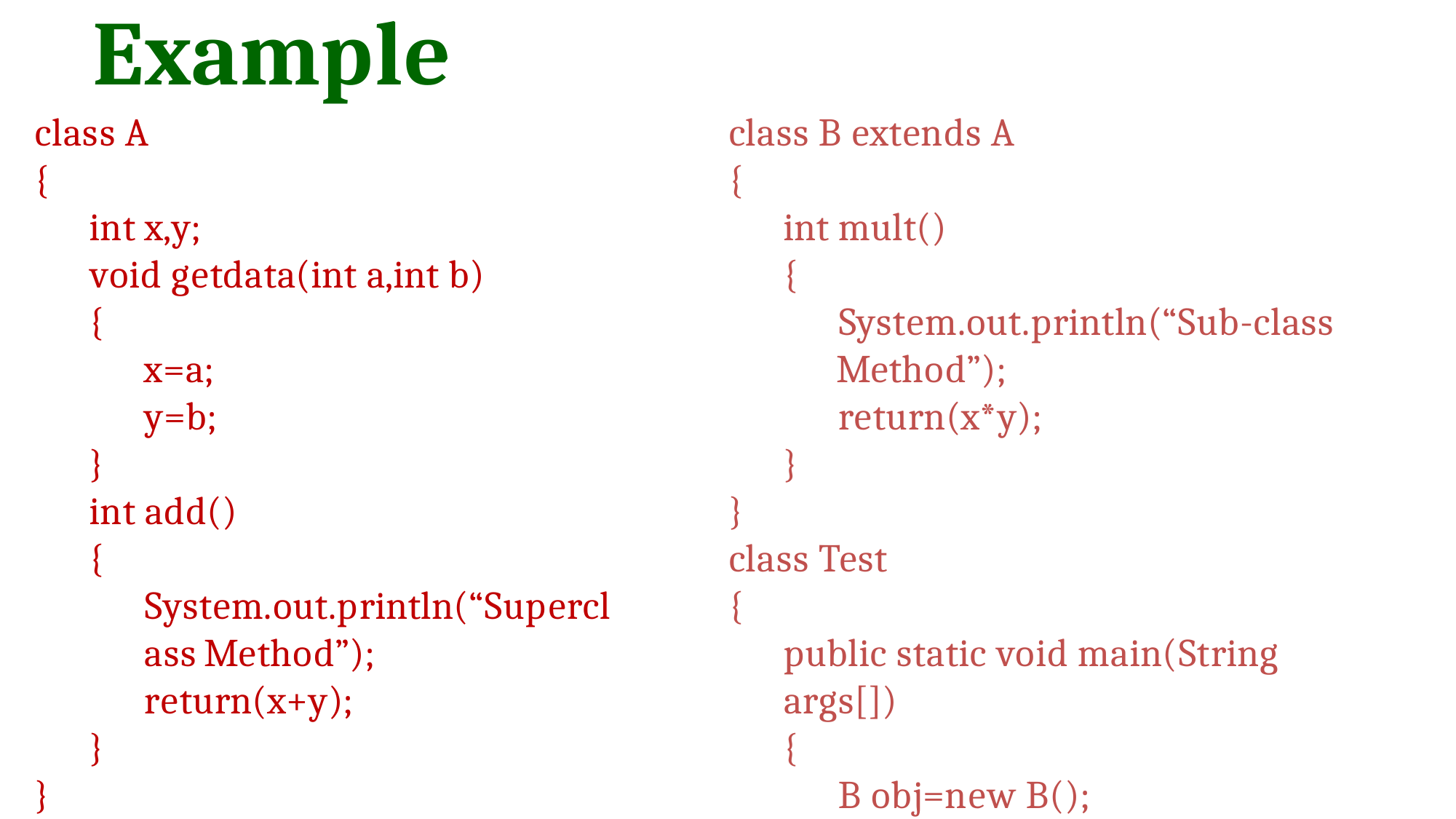

# Example
class A
{
int x,y;
void getdata(int a,int b)
{
x=a;
y=b;
}
int add()
{
System.out.println(“Superclass Method”);
return(x+y);
}
}
class B extends A
{
int mult()
{
System.out.println(“Sub-class Method”);
return(x*y);
}
}
class Test
{
public static void main(String args[])
{
B obj=new B();